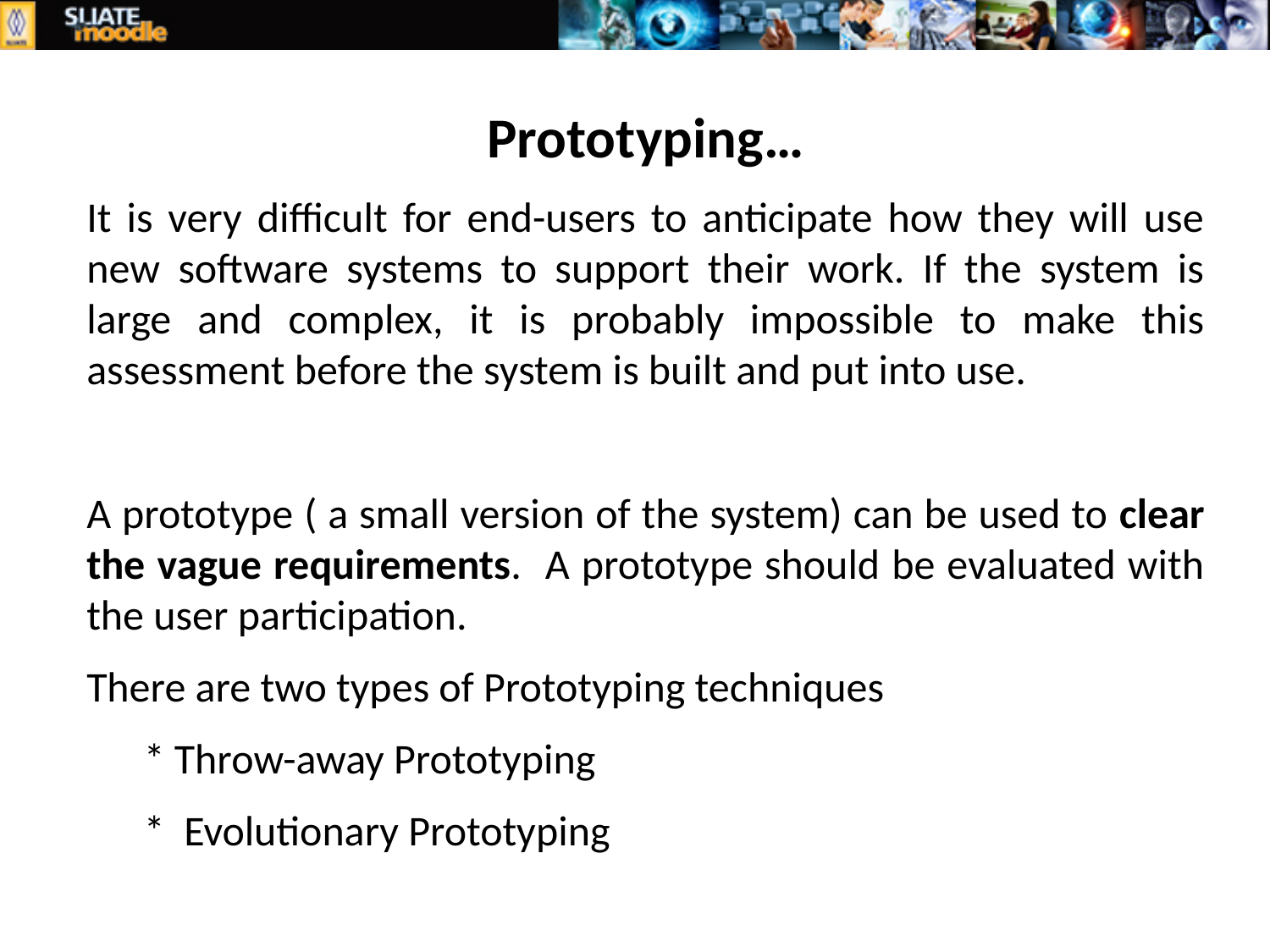

Prototyping…
It is very difficult for end-users to anticipate how they will use new software systems to support their work. If the system is large and complex, it is probably impossible to make this assessment before the system is built and put into use.

A prototype ( a small version of the system) can be used to clear the vague requirements.  A prototype should be evaluated with the user participation.
There are two types of Prototyping techniques
      * Throw-away Prototyping
      *  Evolutionary Prototyping